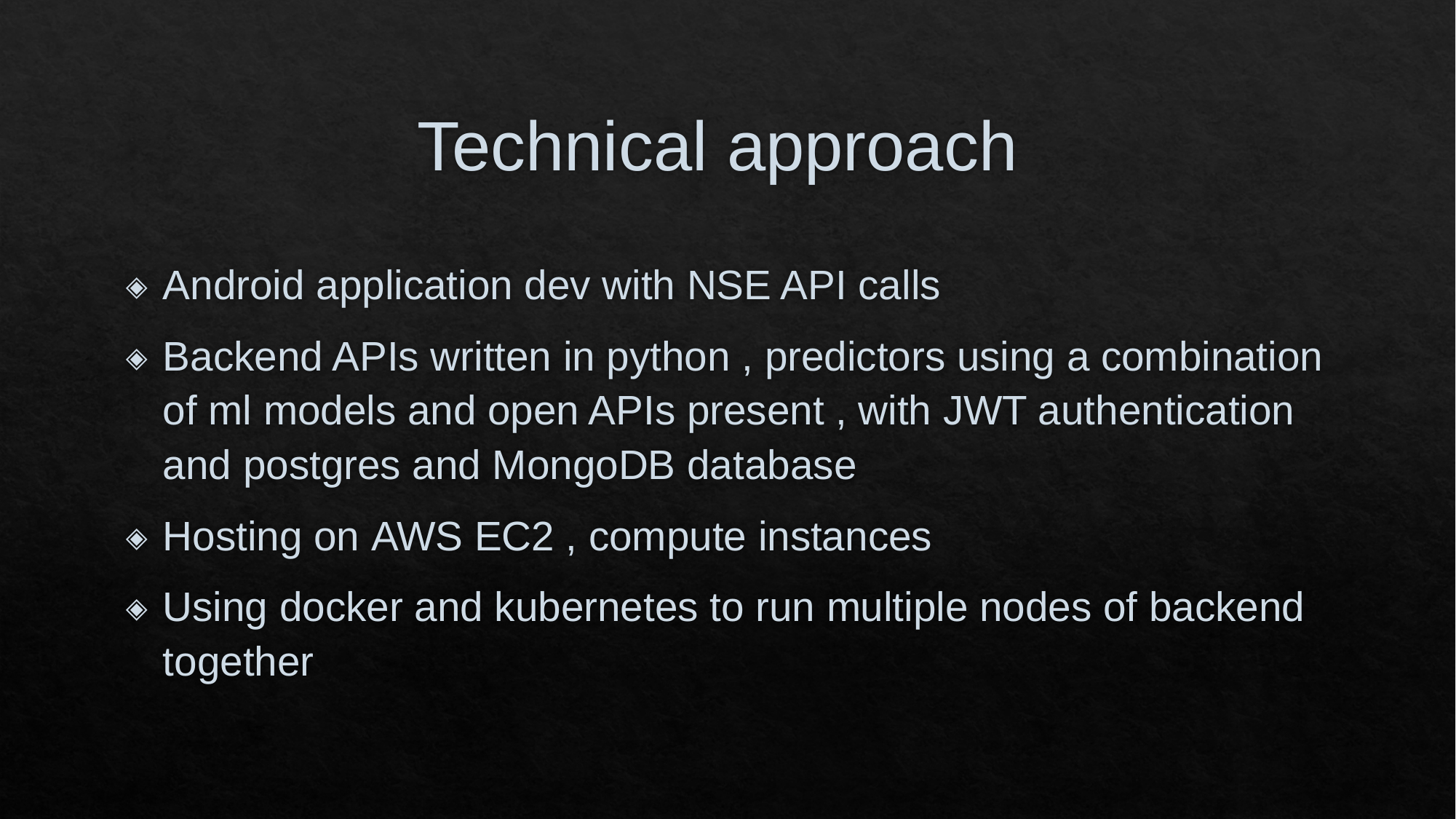

# Technical approach
Android application dev with NSE API calls
Backend APIs written in python , predictors using a combination of ml models and open APIs present , with JWT authentication and postgres and MongoDB database
Hosting on AWS EC2 , compute instances
Using docker and kubernetes to run multiple nodes of backend together